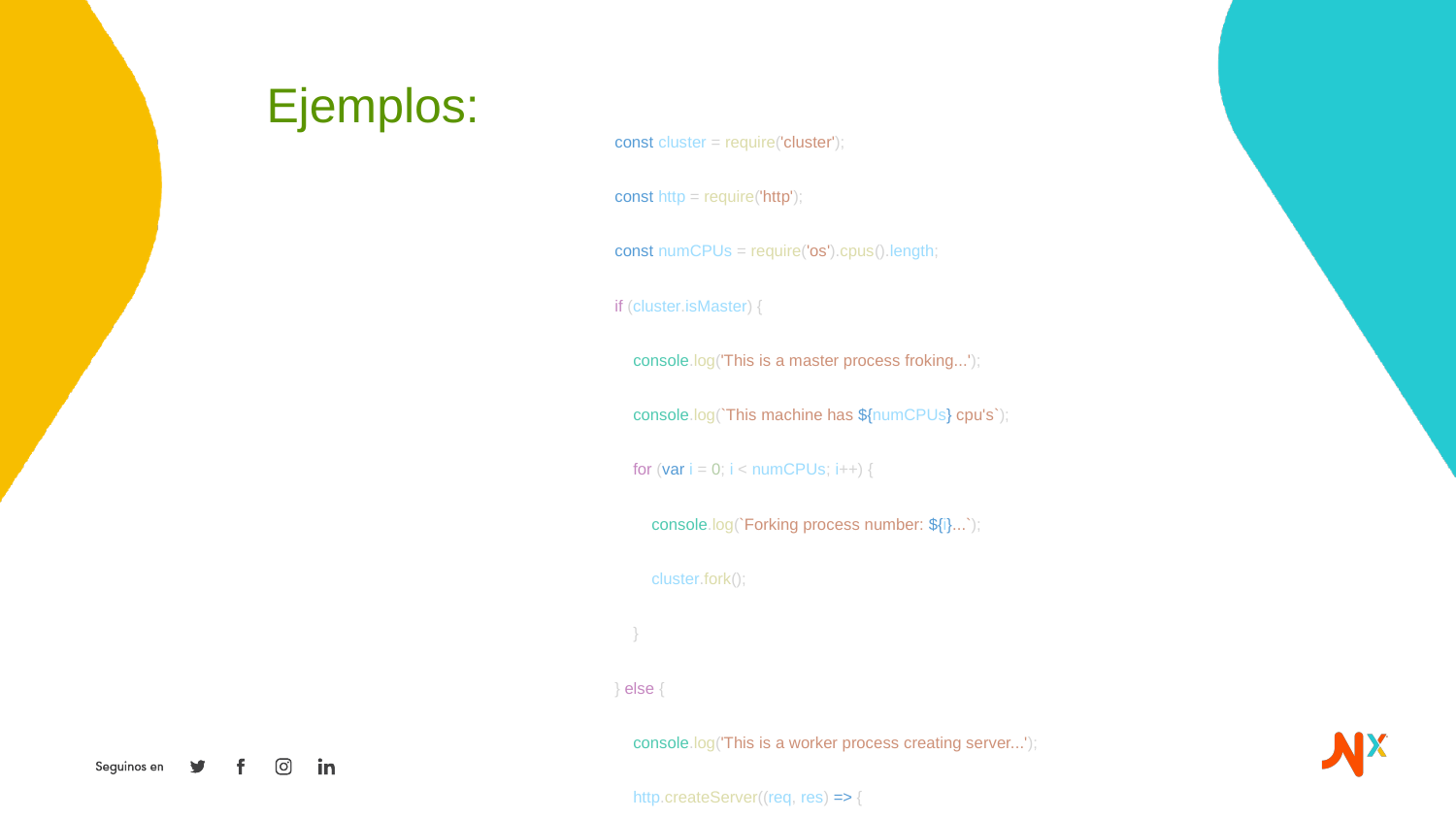

Ejemplos:
const cluster = require('cluster');
const http = require('http');
const numCPUs = require('os').cpus().length;
if (cluster.isMaster) {
    console.log('This is a master process froking...');
    console.log(`This machine has ${numCPUs} cpu's`);
    for (var i = 0; i < numCPUs; i++) {
        console.log(`Forking process number: ${i}...`);
        cluster.fork();
    }
} else {
    console.log('This is a worker process creating server...');
    http.createServer((req, res) => {
        console.log('Server its OK');
        res.writeHead(200);
        res.end('process ' + process.pid + ' says hello!');
    }).listen(8000);
}